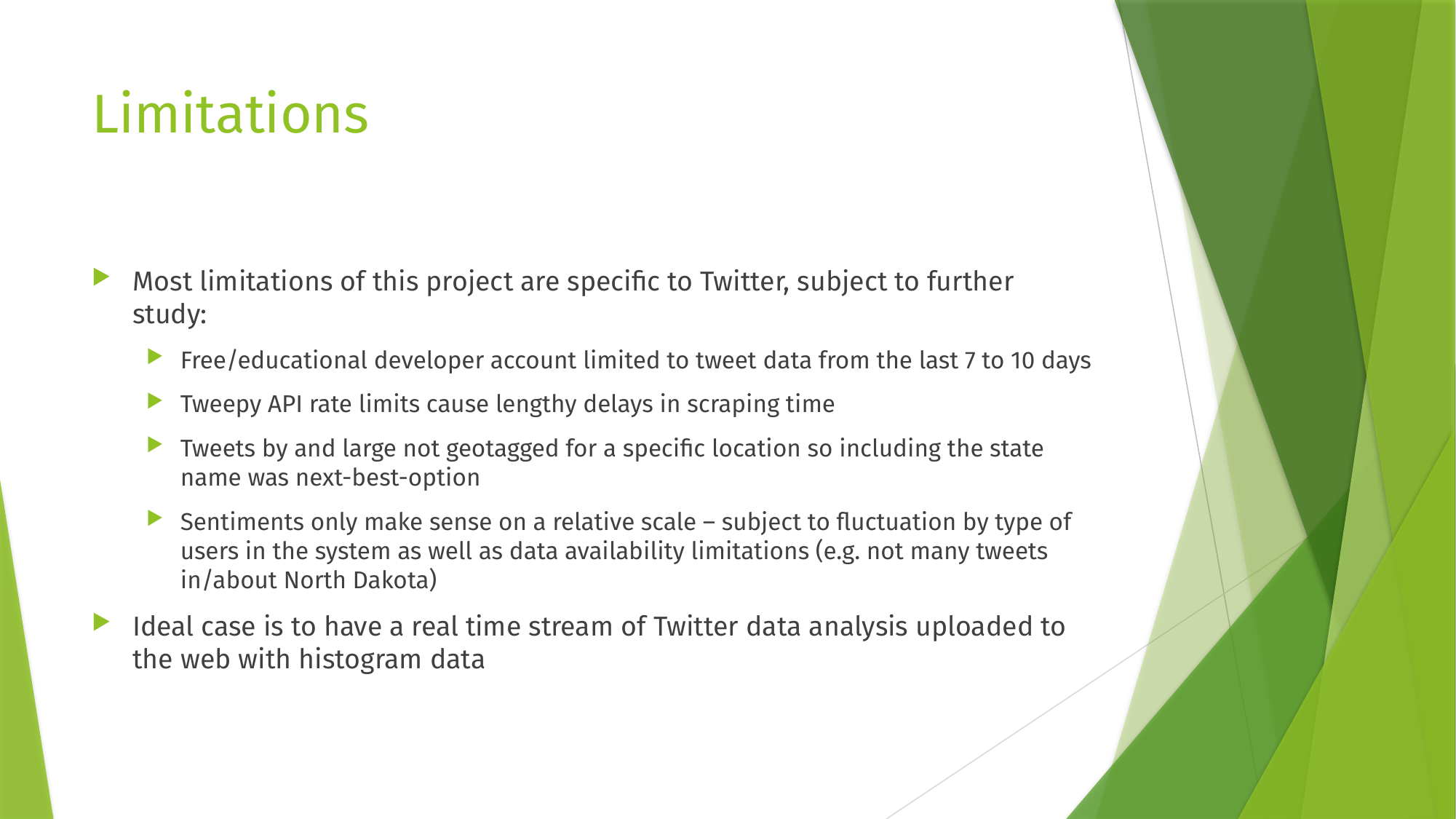

# Limitations
Most limitations of this project are specific to Twitter, subject to further study:
Free/educational developer account limited to tweet data from the last 7 to 10 days
Tweepy API rate limits cause lengthy delays in scraping time
Tweets by and large not geotagged for a specific location so including the state name was next-best-option
Sentiments only make sense on a relative scale – subject to fluctuation by type of users in the system as well as data availability limitations (e.g. not many tweets in/about North Dakota)
Ideal case is to have a real time stream of Twitter data analysis uploaded to the web with histogram data